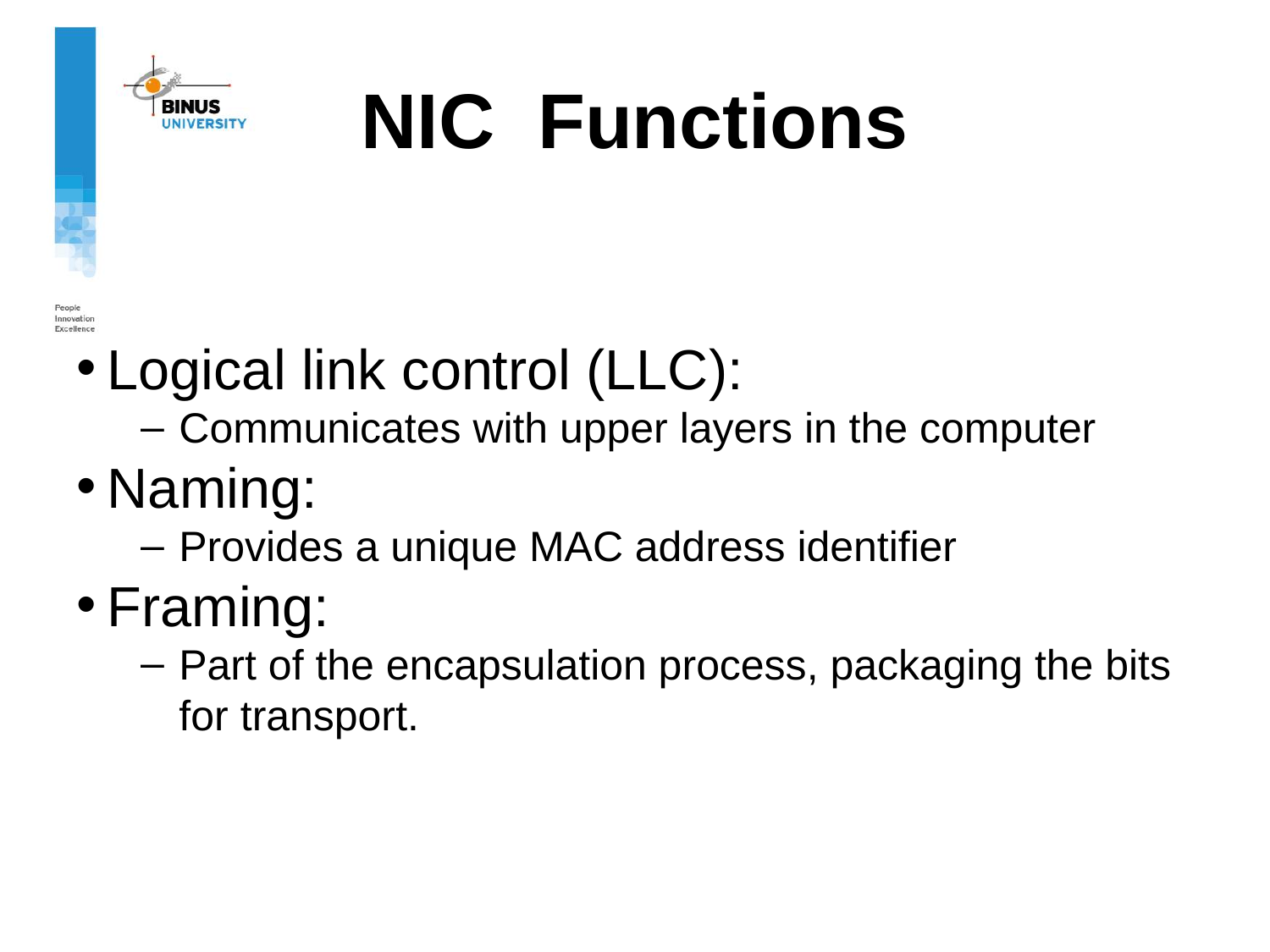

# NIC  Functions
Logical link control (LLC):
Communicates with upper layers in the computer
Naming:
Provides a unique MAC address identifier
Framing:
Part of the encapsulation process, packaging the bits for transport.